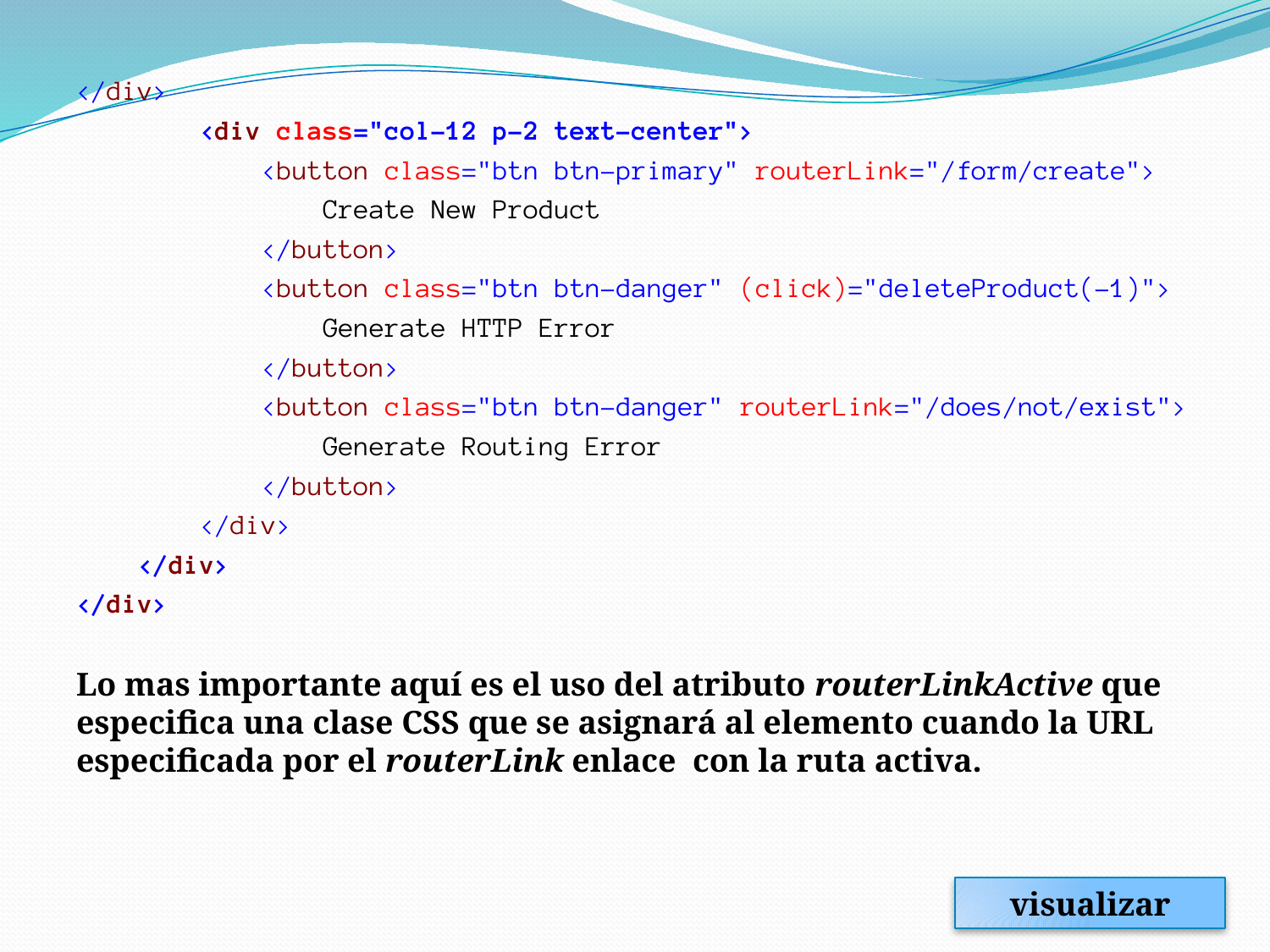

</div>
        <div class="col-12 p-2 text-center">
            <button class="btn btn-primary" routerLink="/form/create">
                Create New Product
            </button>
            <button class="btn btn-danger" (click)="deleteProduct(-1)">
                Generate HTTP Error
            </button>
            <button class="btn btn-danger" routerLink="/does/not/exist">
                Generate Routing Error
            </button>
        </div>
    </div>
</div>

Lo mas importante aquí es el uso del atributo routerLinkActive que especifica una clase CSS que se asignará al elemento cuando la URL especificada por el routerLink enlace  con la ruta activa.
visualizar